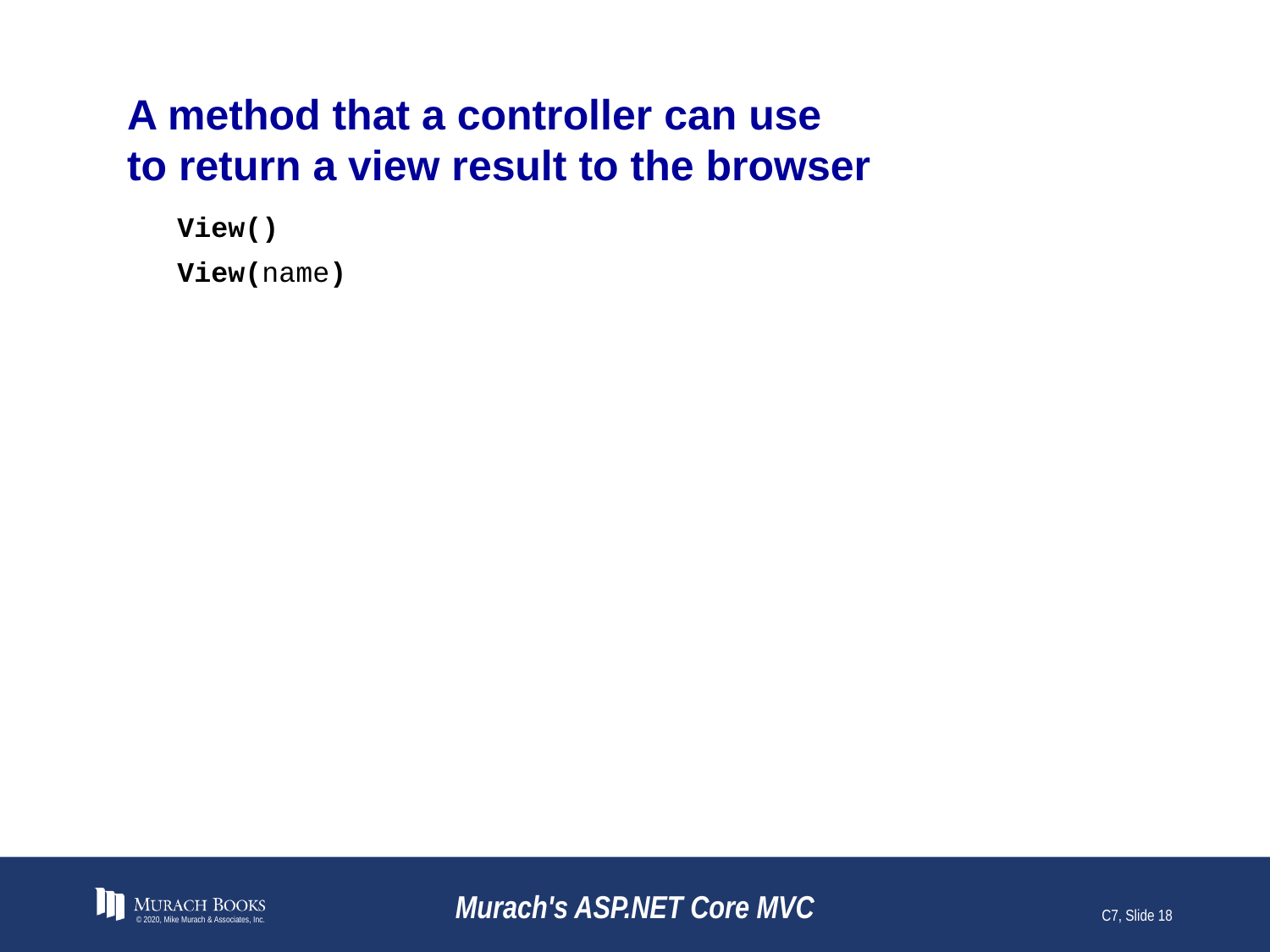

# A method that a controller can use to return a view result to the browser
View()
View(name)

© 2020, Mike Murach & Associates, Inc.
Murach's ASP.NET Core MVC

C7, Slide 18